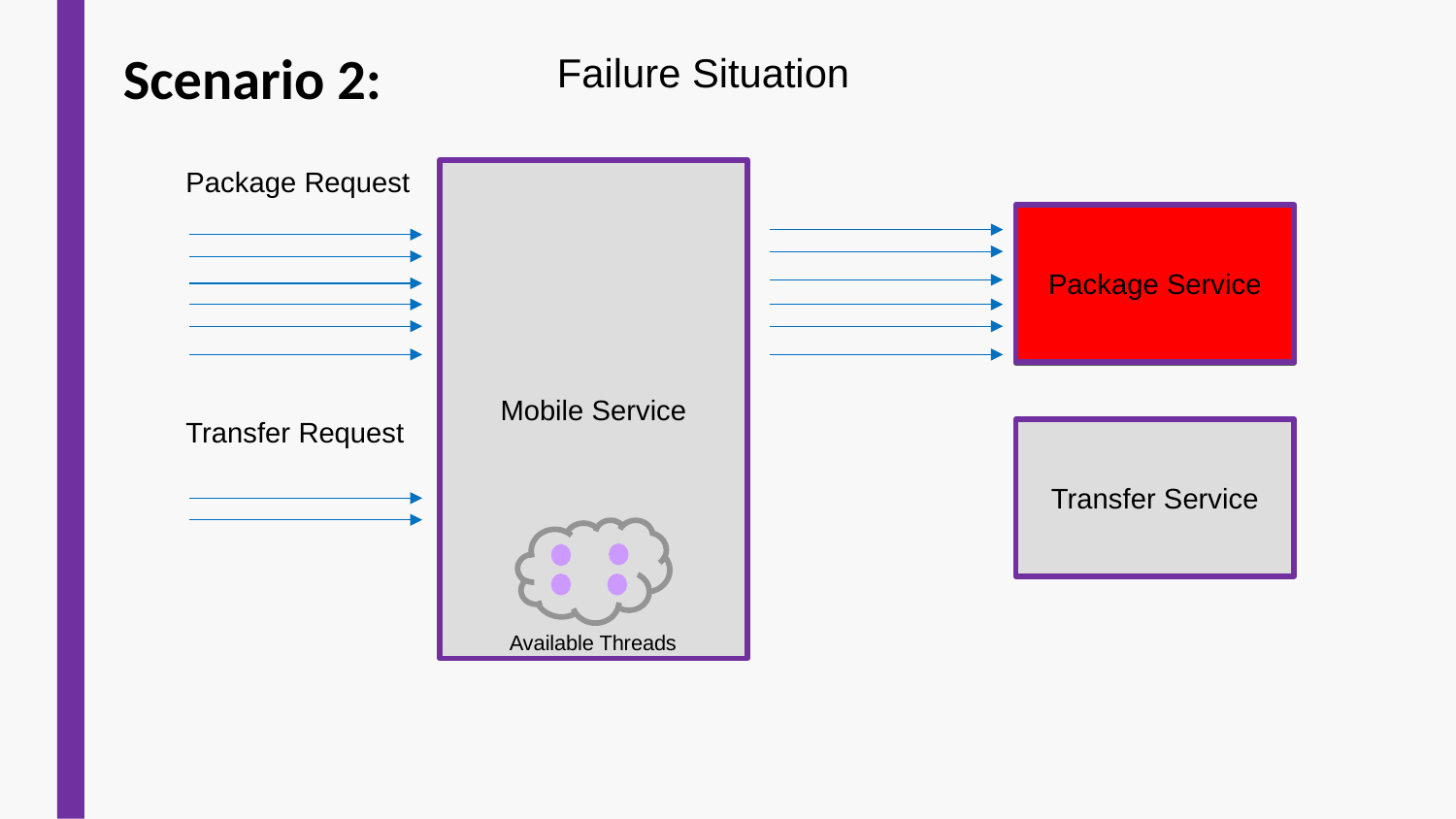

Scenario 2:
Failure Situation
Package Request
Mobile Service
Package Service
Package Service
Transfer Request
Transfer Service

Available Threads